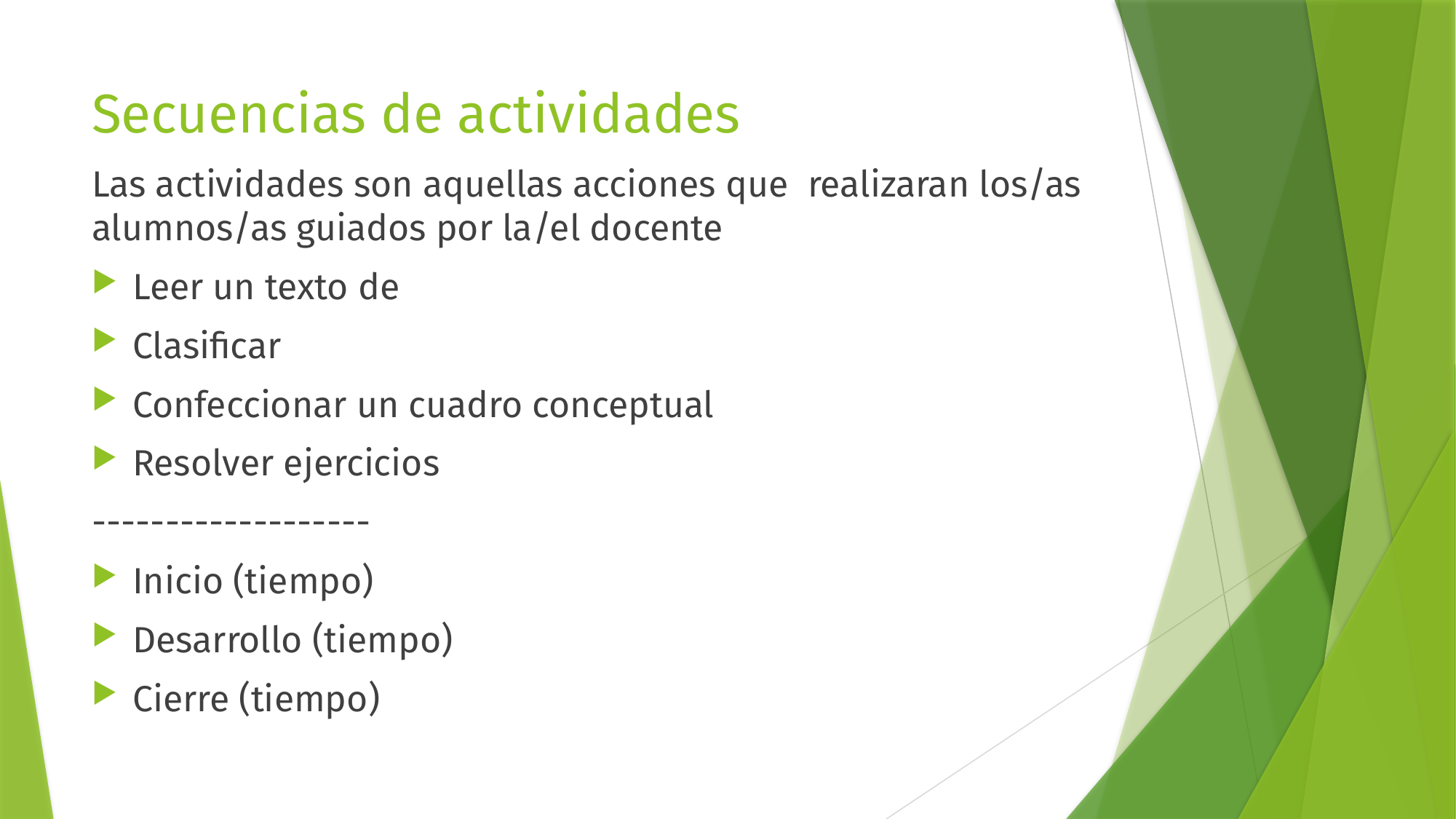

# Secuencias de actividades
Las actividades son aquellas acciones que  realizaran los/as alumnos/as guiados por la/el docente
Leer un texto de
Clasificar
Confeccionar un cuadro conceptual
Resolver ejercicios
-------------------
Inicio (tiempo)
Desarrollo (tiempo)
Cierre (tiempo)